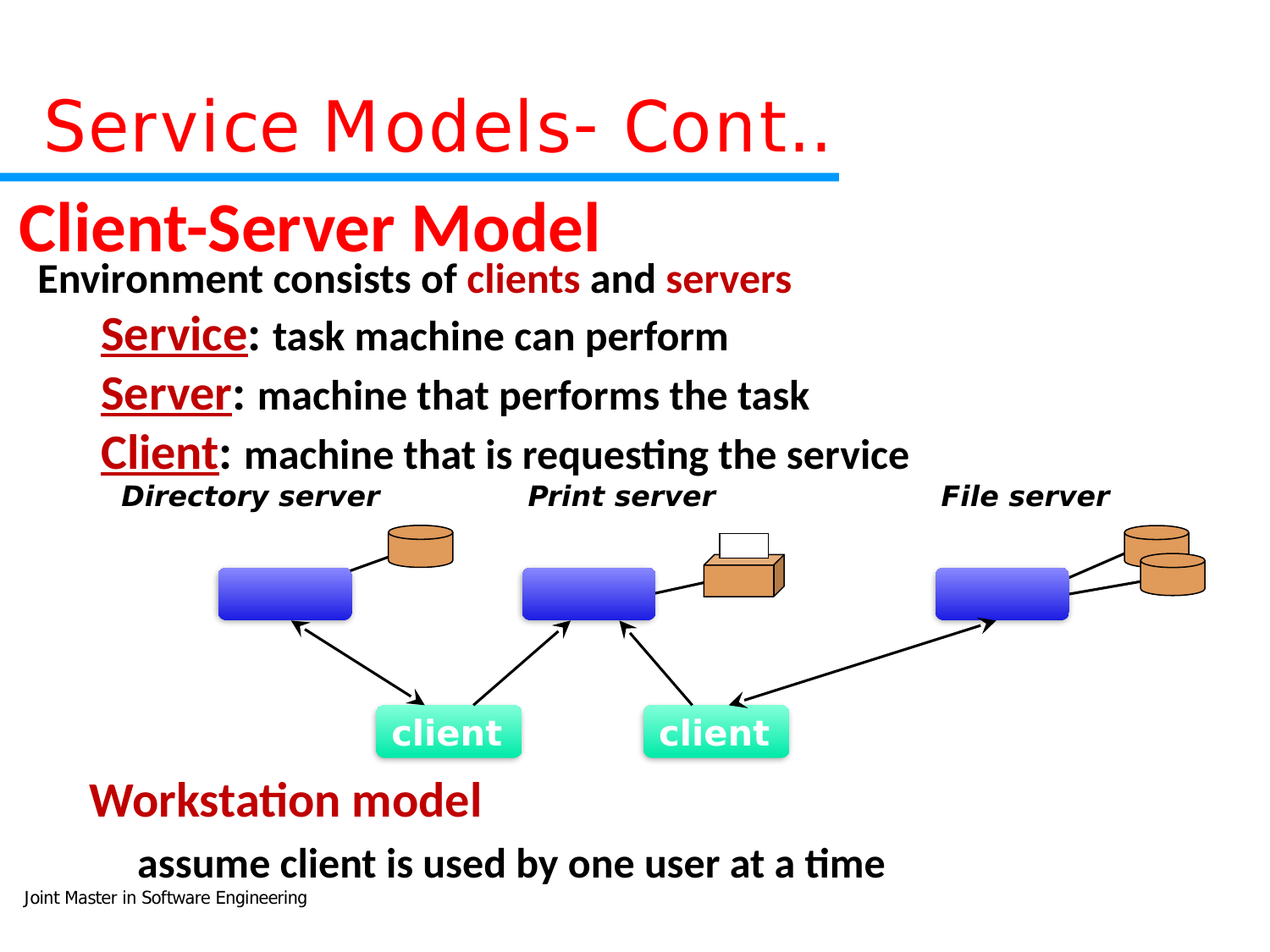

# Service Models- Cont..
Client-Server Model
Environment consists of clients and servers
Service: task machine can perform
Server: machine that performs the task
Client: machine that is requesting the service

Directory server
Print server
File server

client
client
Workstation model
	assume client is used by one user at a time